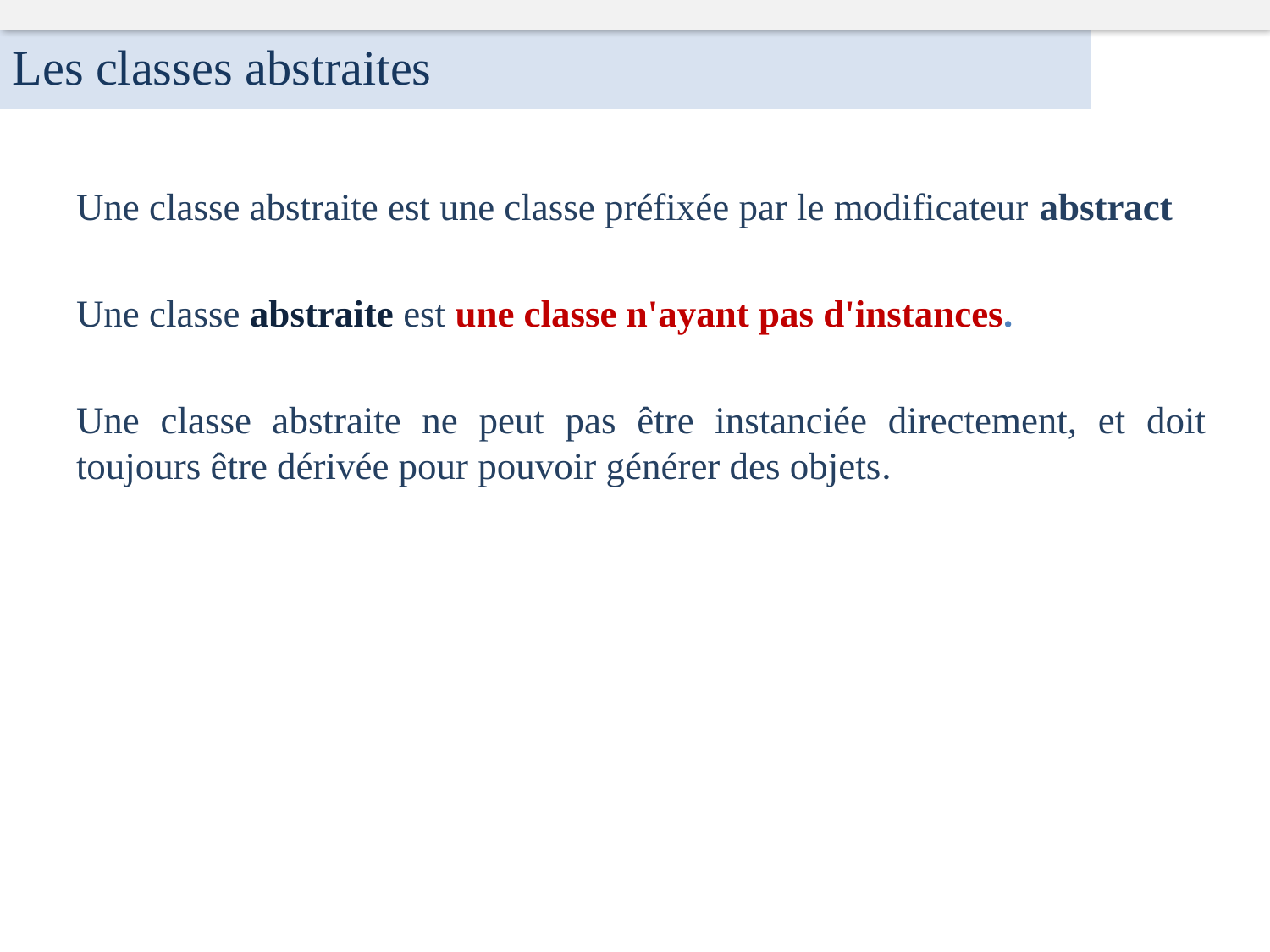

Les classes abstraites
Une classe abstraite est une classe préfixée par le modificateur abstract

Une classe abstraite est une classe n'ayant pas d'instances.

Une classe abstraite ne peut pas être instanciée directement, et doit toujours être dérivée pour pouvoir générer des objets.